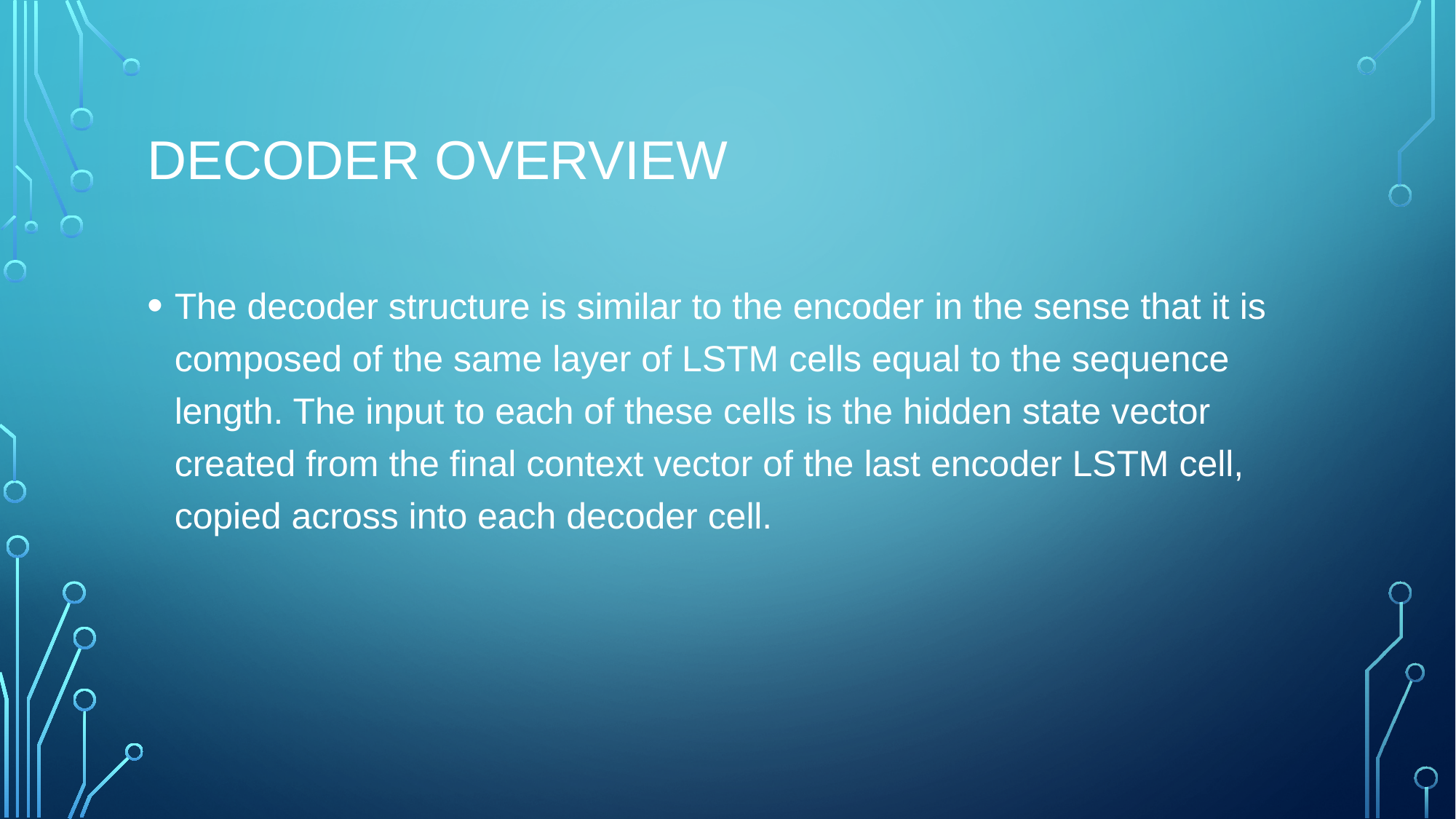

# Decoder overview
The decoder structure is similar to the encoder in the sense that it is composed of the same layer of LSTM cells equal to the sequence length. The input to each of these cells is the hidden state vector created from the final context vector of the last encoder LSTM cell, copied across into each decoder cell.